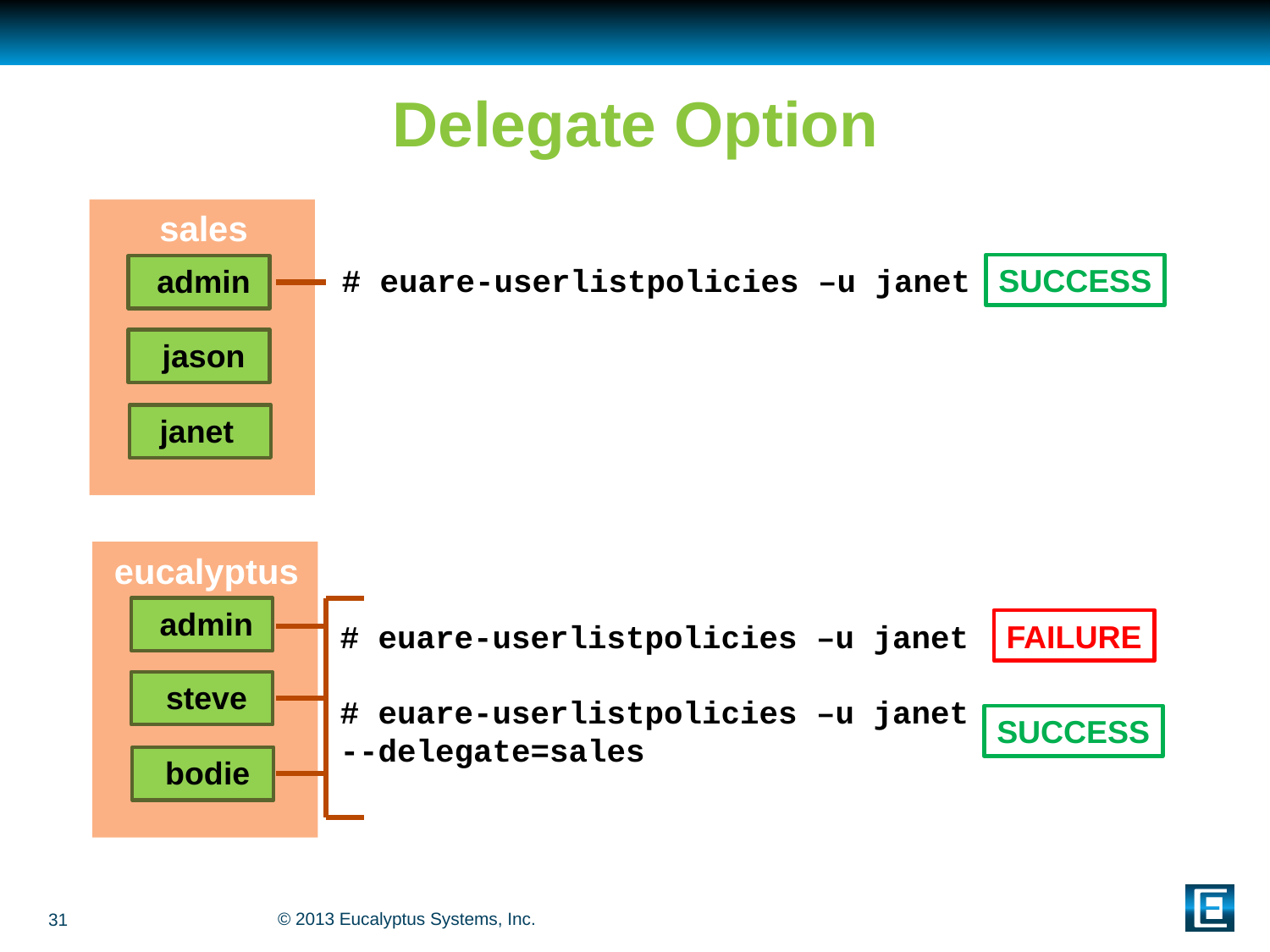

# Delegate Option

sales

admin

jason
janet

# euare-userlistpolicies –u janet
SUCCESS

eucalyptus

admin

steve

bodie
# euare-userlistpolicies –u janet
FAILURE
# euare-userlistpolicies –u janet
--delegate=sales
SUCCESS
31